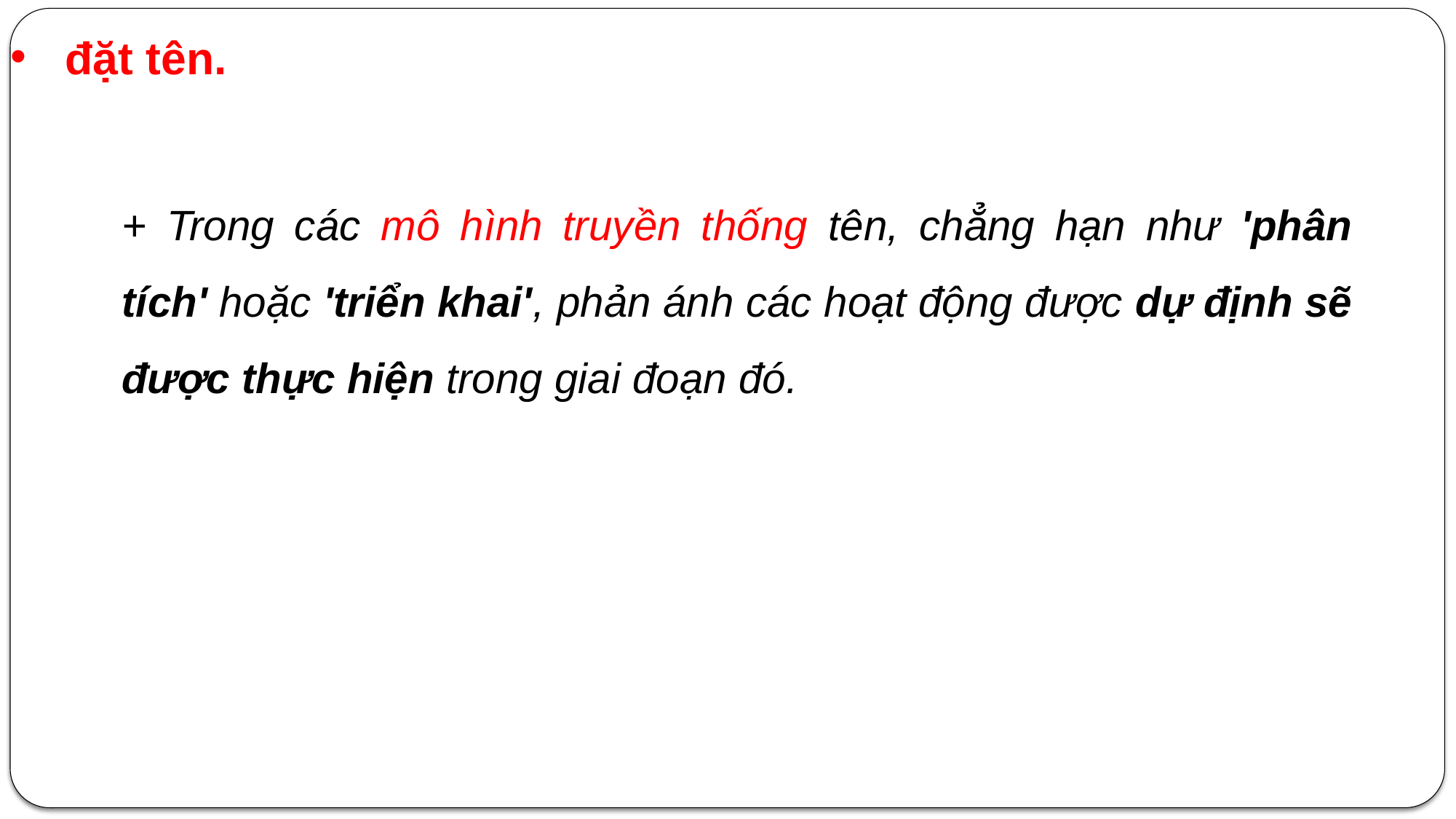

đặt tên.
+ Trong các mô hình truyền thống tên, chẳng hạn như 'phân tích' hoặc 'triển khai', phản ánh các hoạt động được dự định sẽ được thực hiện trong giai đoạn đó.